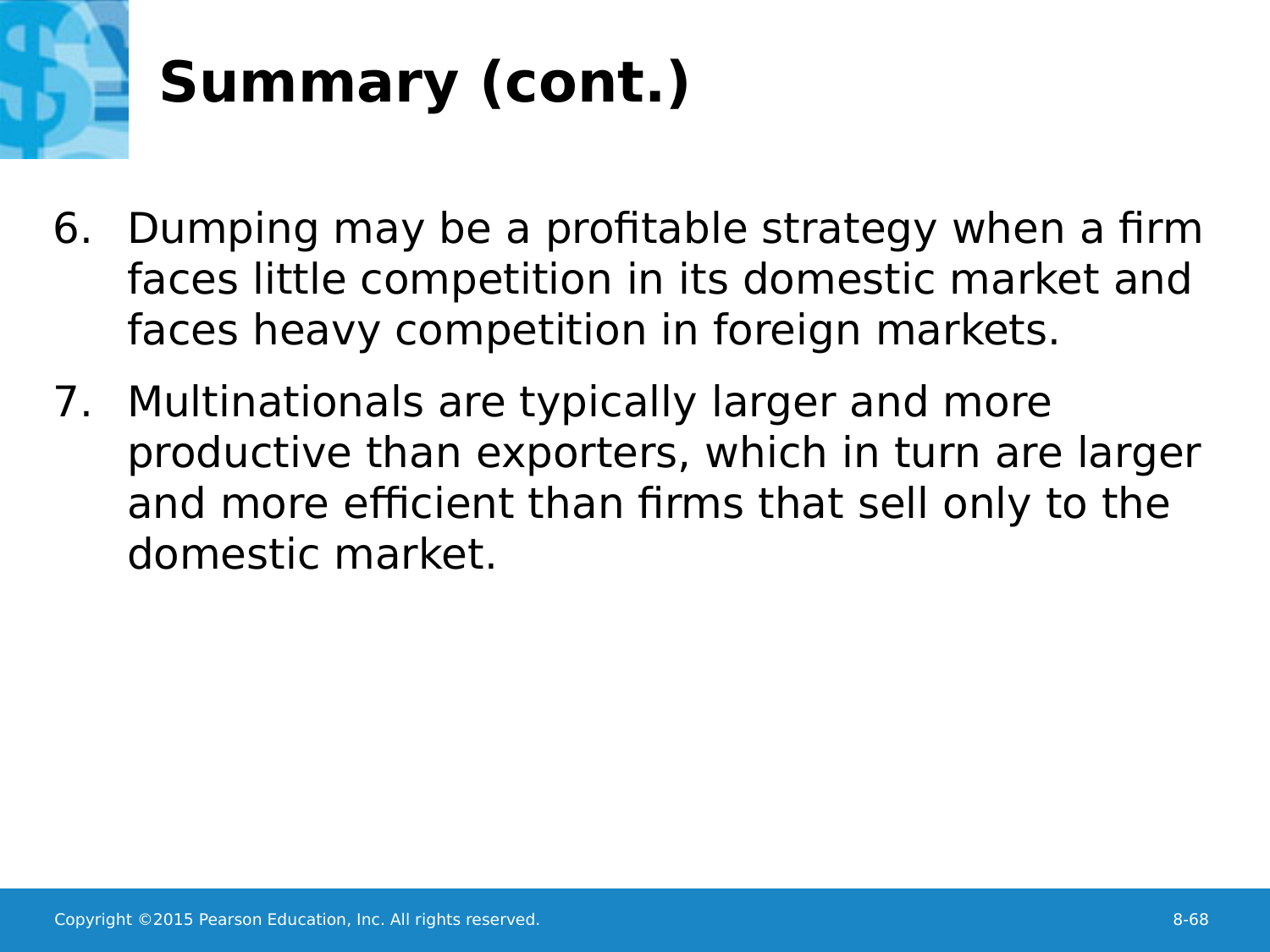

# Summary (cont.)
Dumping may be a profitable strategy when a firm faces little competition in its domestic market and faces heavy competition in foreign markets.
Multinationals are typically larger and more productive than exporters, which in turn are larger and more efficient than firms that sell only to the domestic market.